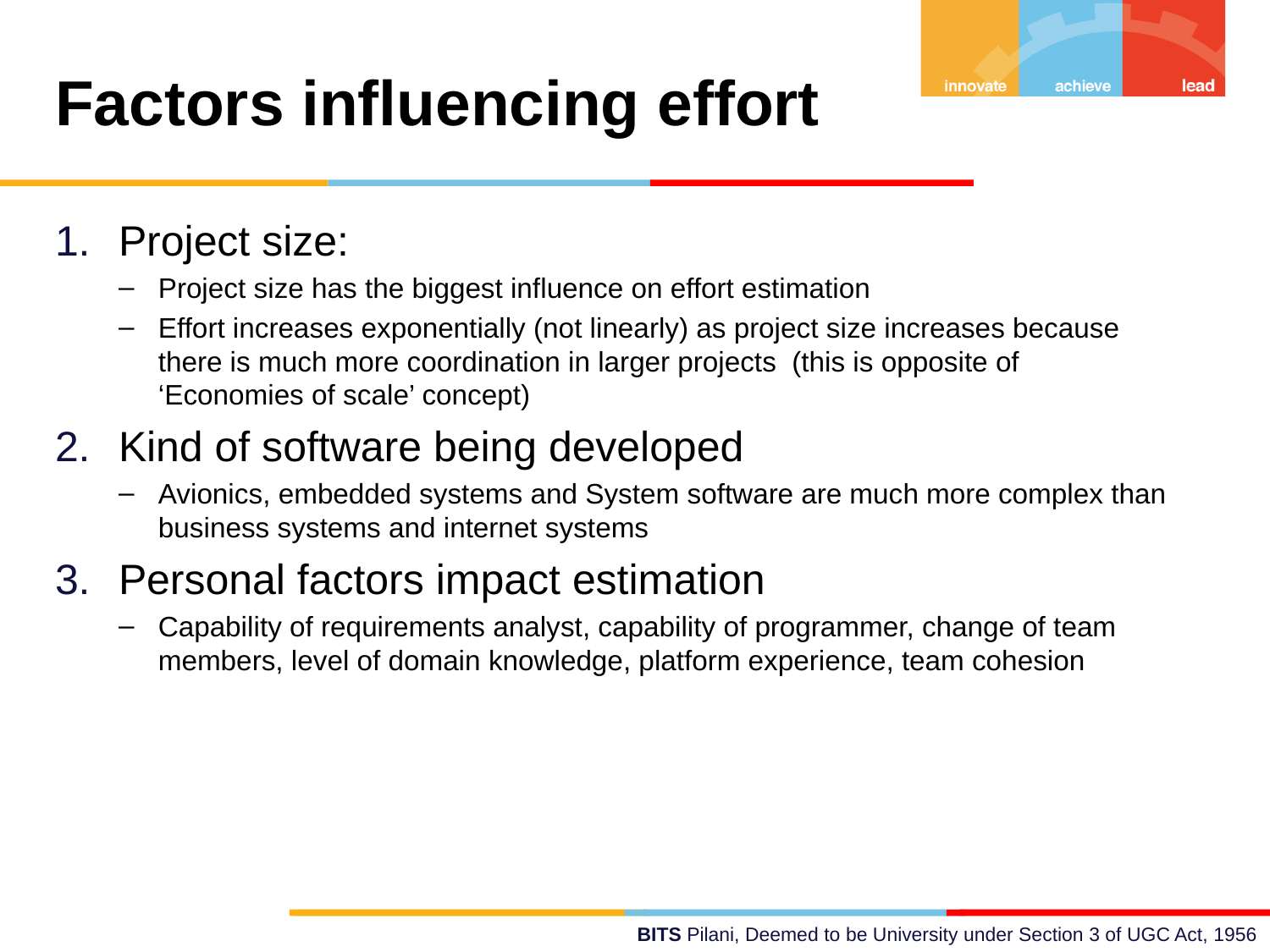

Factors influencing effort
Project size:
Project size has the biggest influence on effort estimation
Effort increases exponentially (not linearly) as project size increases because there is much more coordination in larger projects  (this is opposite of ‘Economies of scale’ concept)
Kind of software being developed
Avionics, embedded systems and System software are much more complex than business systems and internet systems
Personal factors impact estimation
Capability of requirements analyst, capability of programmer, change of team members, level of domain knowledge, platform experience, team cohesion